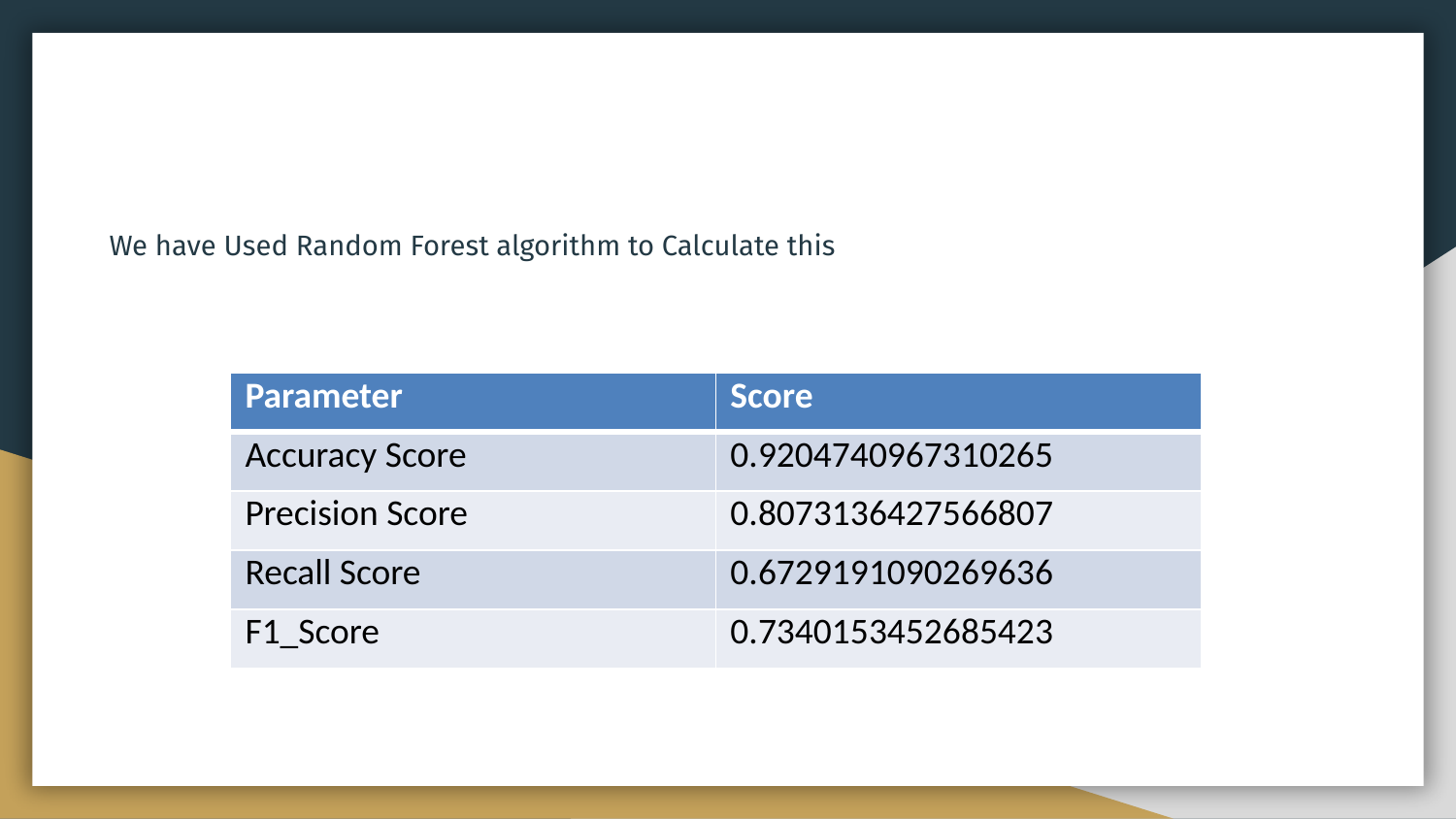

#
We have Used Random Forest algorithm to Calculate this
| Parameter | Score |
| --- | --- |
| Accuracy Score | 0.9204740967310265 |
| Precision Score | 0.8073136427566807 |
| Recall Score | 0.6729191090269636 |
| F1\_Score | 0.7340153452685423 |